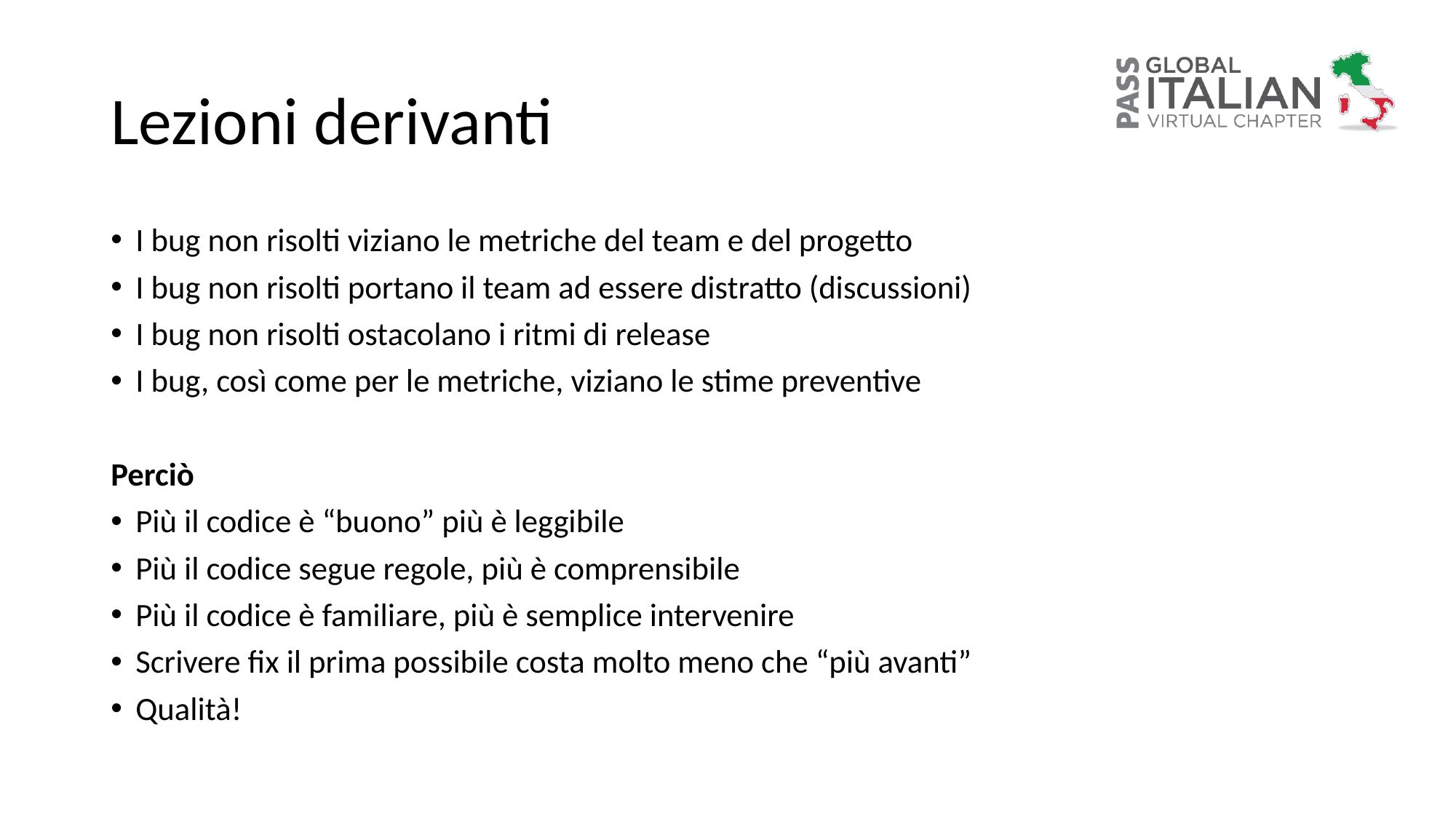

# Lezioni derivanti
I bug non risolti viziano le metriche del team e del progetto
I bug non risolti portano il team ad essere distratto (discussioni)
I bug non risolti ostacolano i ritmi di release
I bug, così come per le metriche, viziano le stime preventive

Perciò
Più il codice è “buono” più è leggibile
Più il codice segue regole, più è comprensibile
Più il codice è familiare, più è semplice intervenire
Scrivere fix il prima possibile costa molto meno che “più avanti”
Qualità!